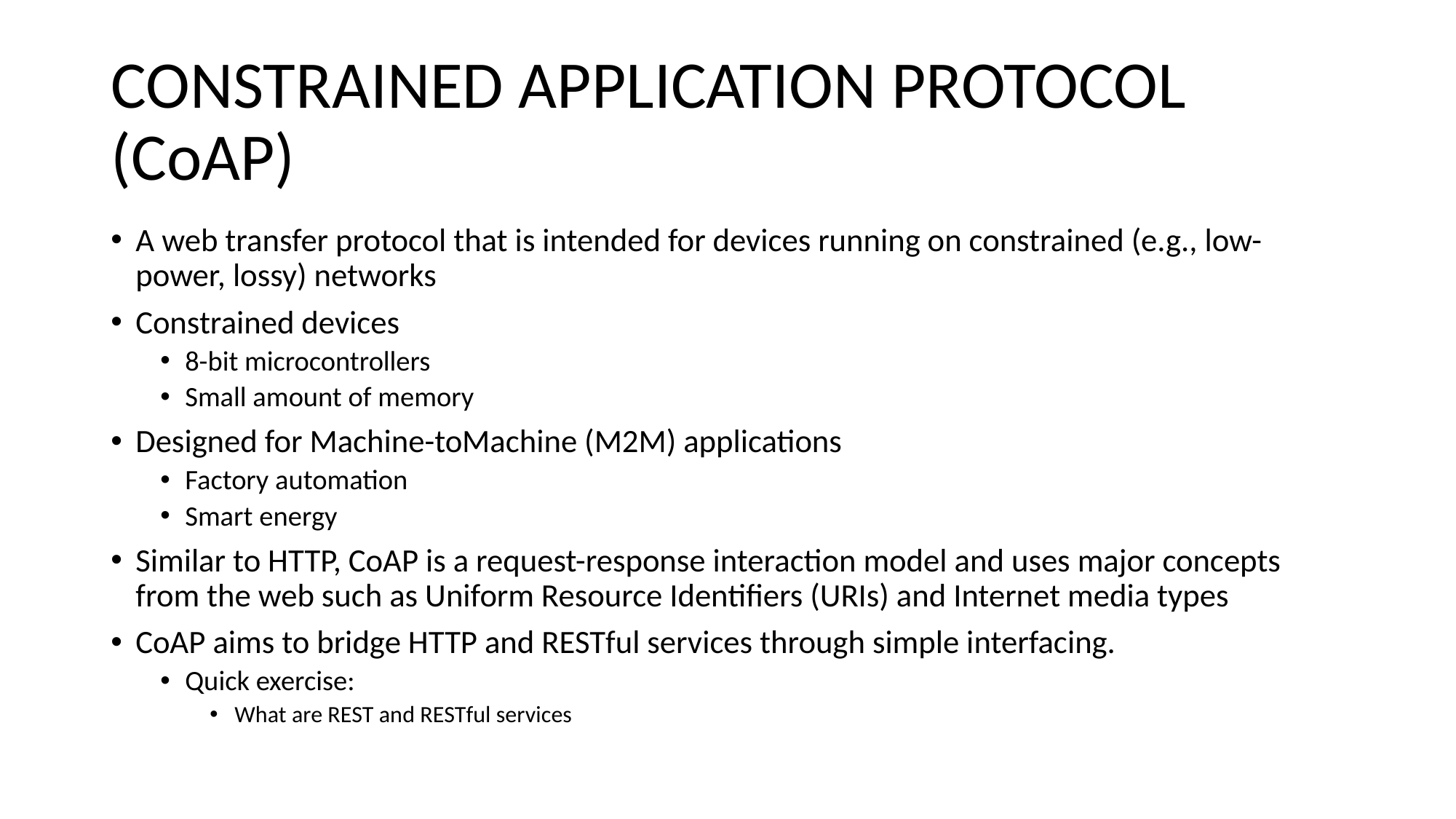

# CONSTRAINED APPLICATION PROTOCOL (CoAP)
A web transfer protocol that is intended for devices running on constrained (e.g., low-power, lossy) networks
Constrained devices
8-bit microcontrollers
Small amount of memory
Designed for Machine-toMachine (M2M) applications
Factory automation
Smart energy
Similar to HTTP, CoAP is a request-response interaction model and uses major concepts from the web such as Uniform Resource Identifiers (URIs) and Internet media types
CoAP aims to bridge HTTP and RESTful services through simple interfacing.
Quick exercise:
What are REST and RESTful services